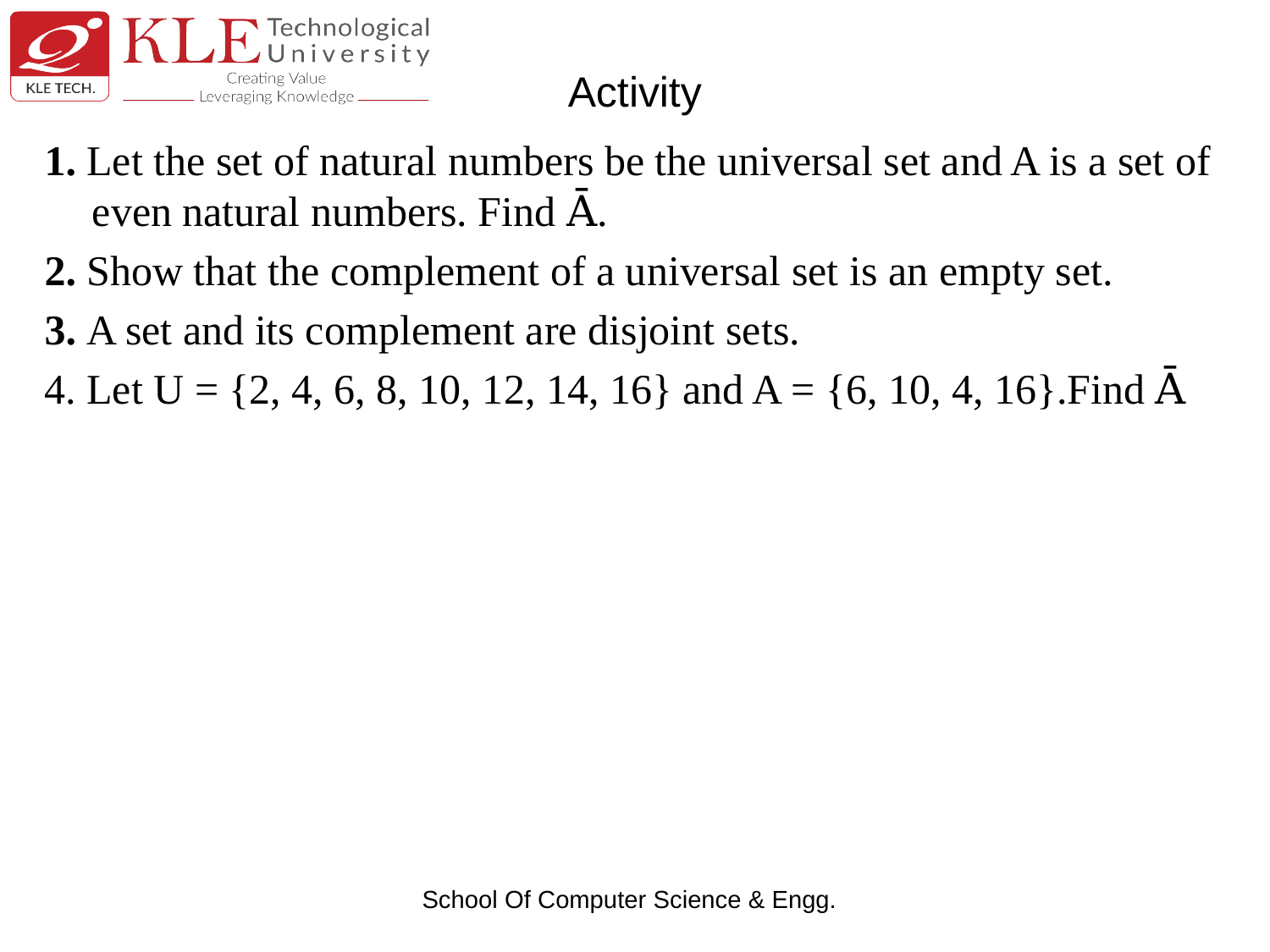

# Activity
1. Let the set of natural numbers be the universal set and A is a set of even natural numbers. Find Ā.
2. Show that the complement of a universal set is an empty set.
3. A set and its complement are disjoint sets.
4. Let U = {2, 4, 6, 8, 10, 12, 14, 16} and A = {6, 10, 4, 16}.Find Ā